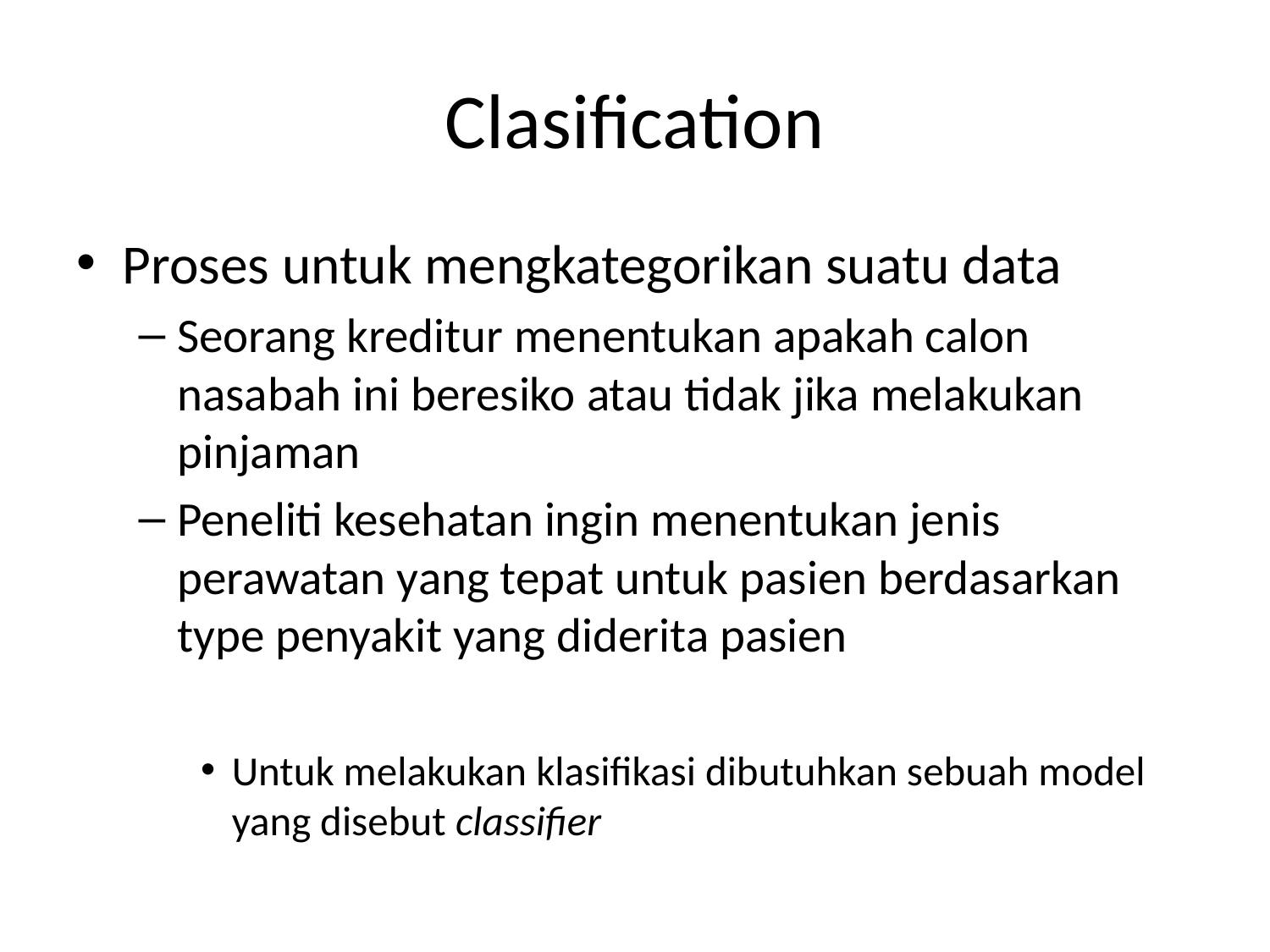

# Clasification
Proses untuk mengkategorikan suatu data
Seorang kreditur menentukan apakah calon nasabah ini beresiko atau tidak jika melakukan pinjaman
Peneliti kesehatan ingin menentukan jenis perawatan yang tepat untuk pasien berdasarkan type penyakit yang diderita pasien

Untuk melakukan klasifikasi dibutuhkan sebuah model yang disebut classifier